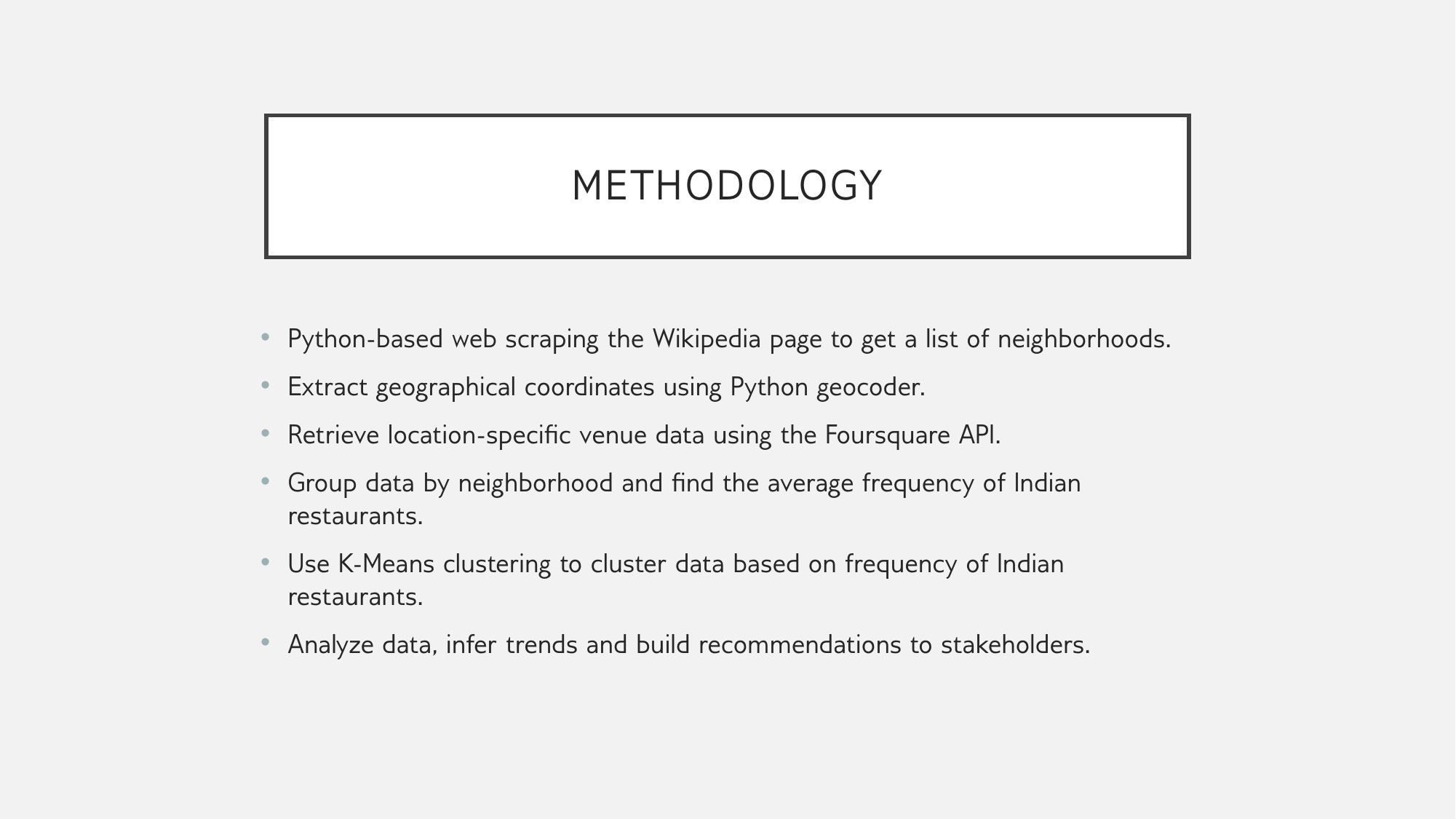

# Methodology
Python-based web scraping the Wikipedia page to get a list of neighborhoods.
Extract geographical coordinates using Python geocoder.
Retrieve location-specific venue data using the Foursquare API.
Group data by neighborhood and find the average frequency of Indian restaurants.
Use K-Means clustering to cluster data based on frequency of Indian restaurants.
Analyze data, infer trends and build recommendations to stakeholders.